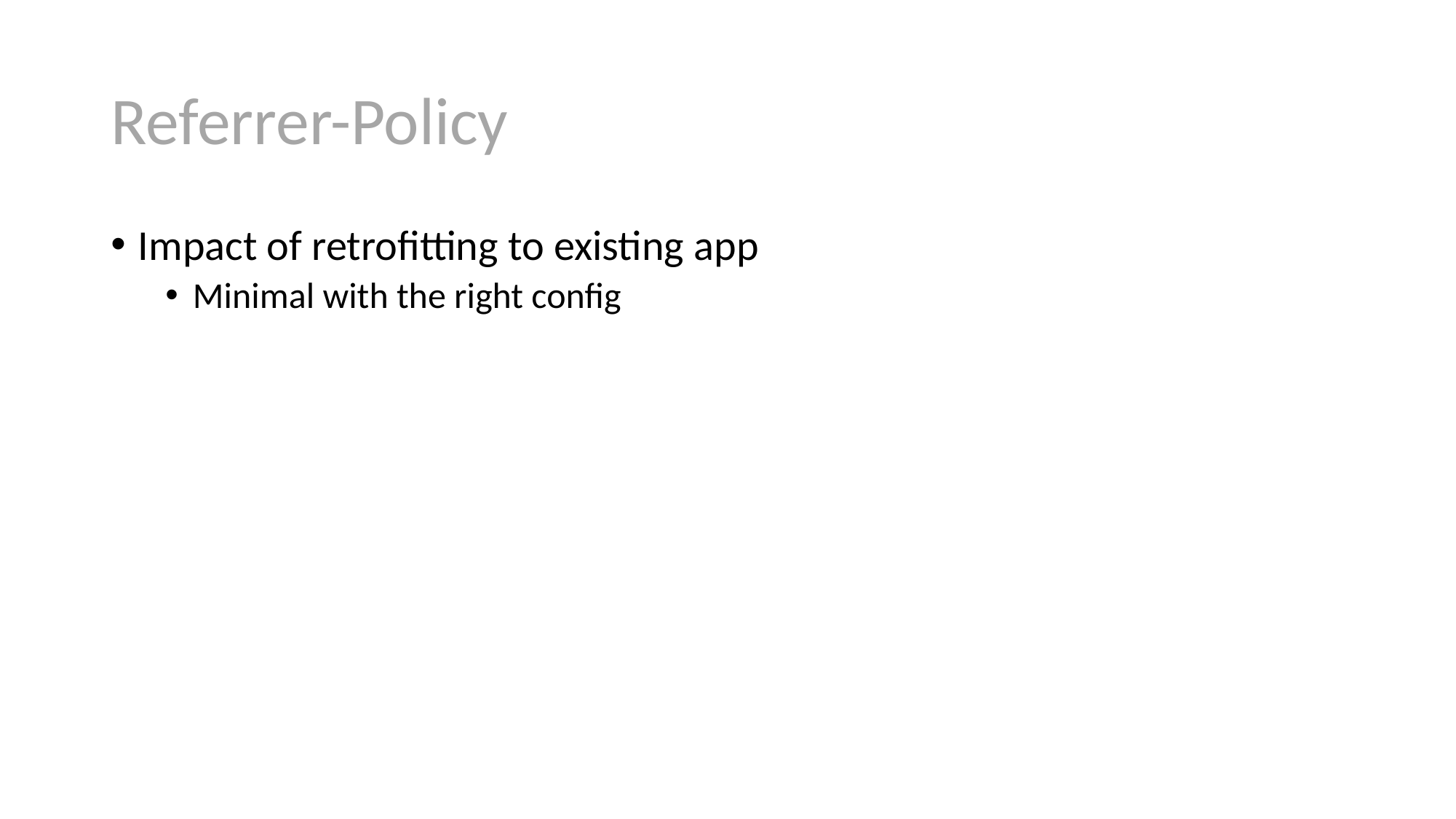

# Referrer-Policy
Impact of retrofitting to existing app
Minimal with the right config